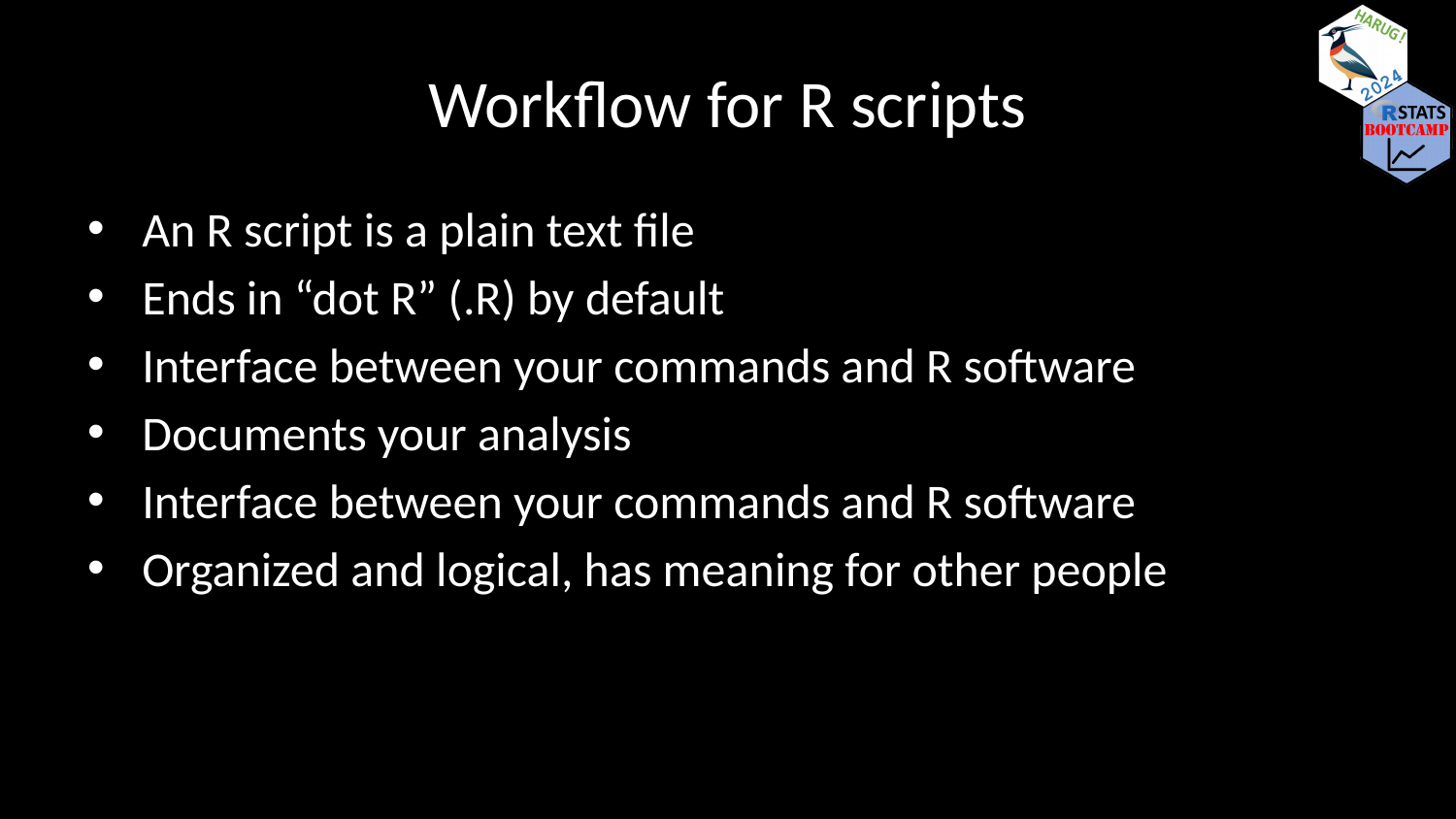

# Workflow for R scripts
An R script is a plain text file
Ends in “dot R” (.R) by default
Interface between your commands and R software
Documents your analysis
Interface between your commands and R software
Organized and logical, has meaning for other people